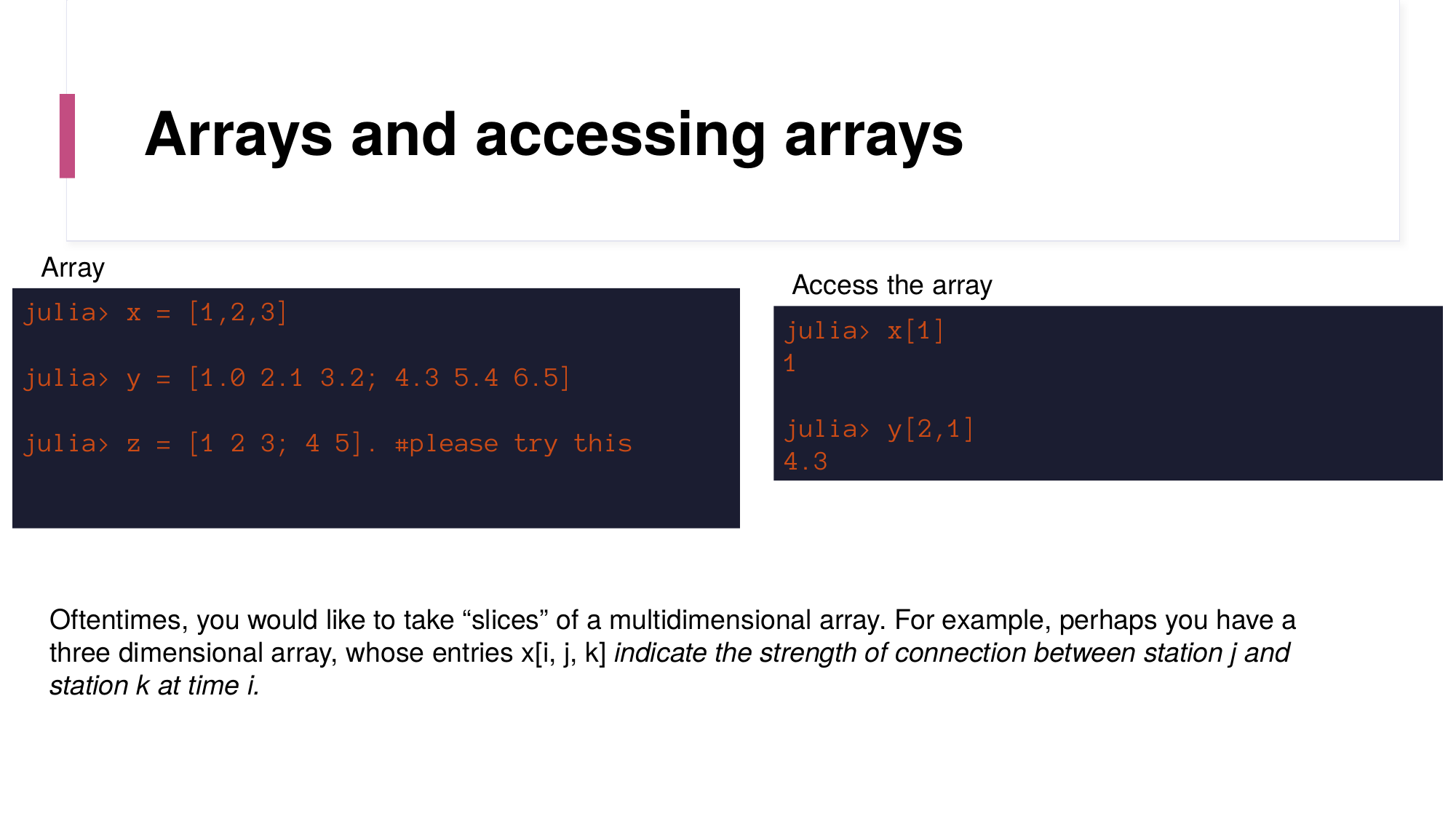

# Arrays and accessing arrays
Array
Access the array
julia> x = [1,2,3]
julia> y = [1.0 2.1 3.2; 4.3 5.4 6.5]

julia> z = [1 2 3; 4 5]. #please try this
julia> x[1]
1
julia> y[2,1]
4.3
Oftentimes, you would like to take “slices” of a multidimensional array. For example, perhaps you have a three dimensional array, whose entries x[i, j, k] indicate the strength of connection between station j and station k at time i.